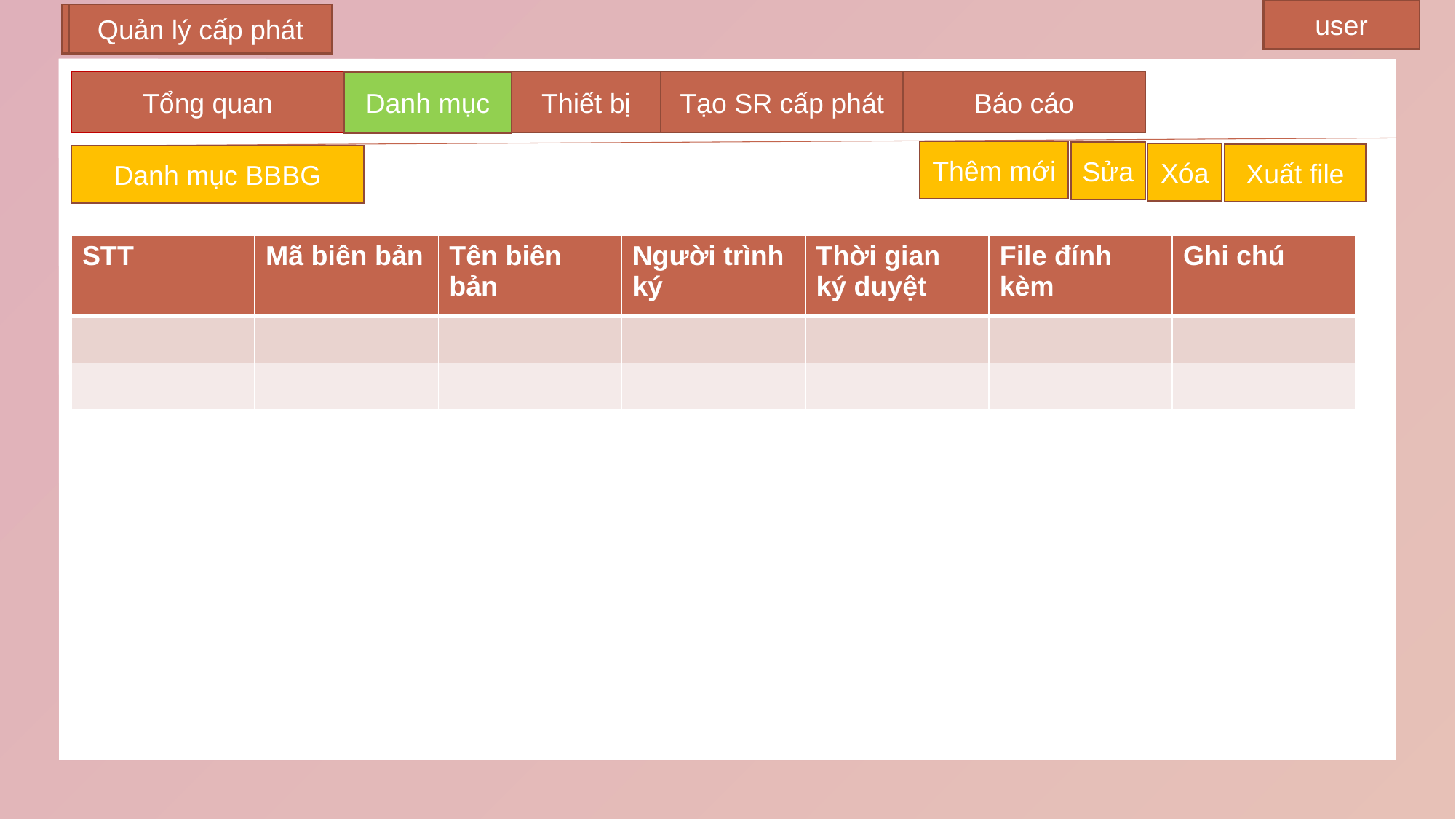

user
Quản lý cấp phát
Quản lý cấp phát
Tổng quan
Thiết bị
Tạo SR cấp phát
Báo cáo
Danh mục
Thêm mới
Sửa
Xóa
Xuất file
Danh mục BBBG
| STT | Mã biên bản | Tên biên bản | Người trình ký | Thời gian ký duyệt | File đính kèm | Ghi chú |
| --- | --- | --- | --- | --- | --- | --- |
|  |  |  |  |  |  |  |
|  |  |  |  |  |  |  |